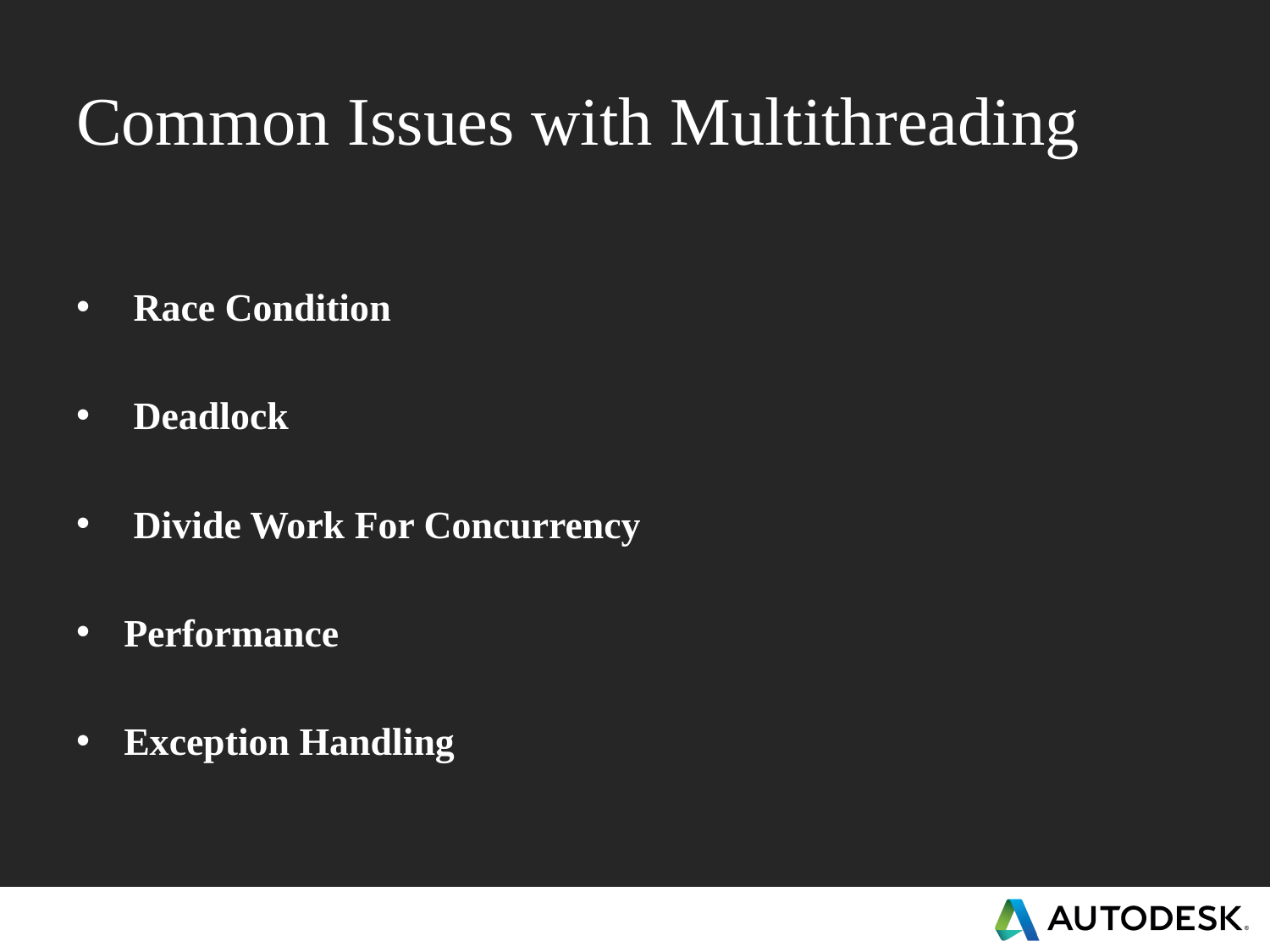

# Common Issues with Multithreading

 Race Condition

 Deadlock

 Divide Work For Concurrency

Performance

Exception Handling